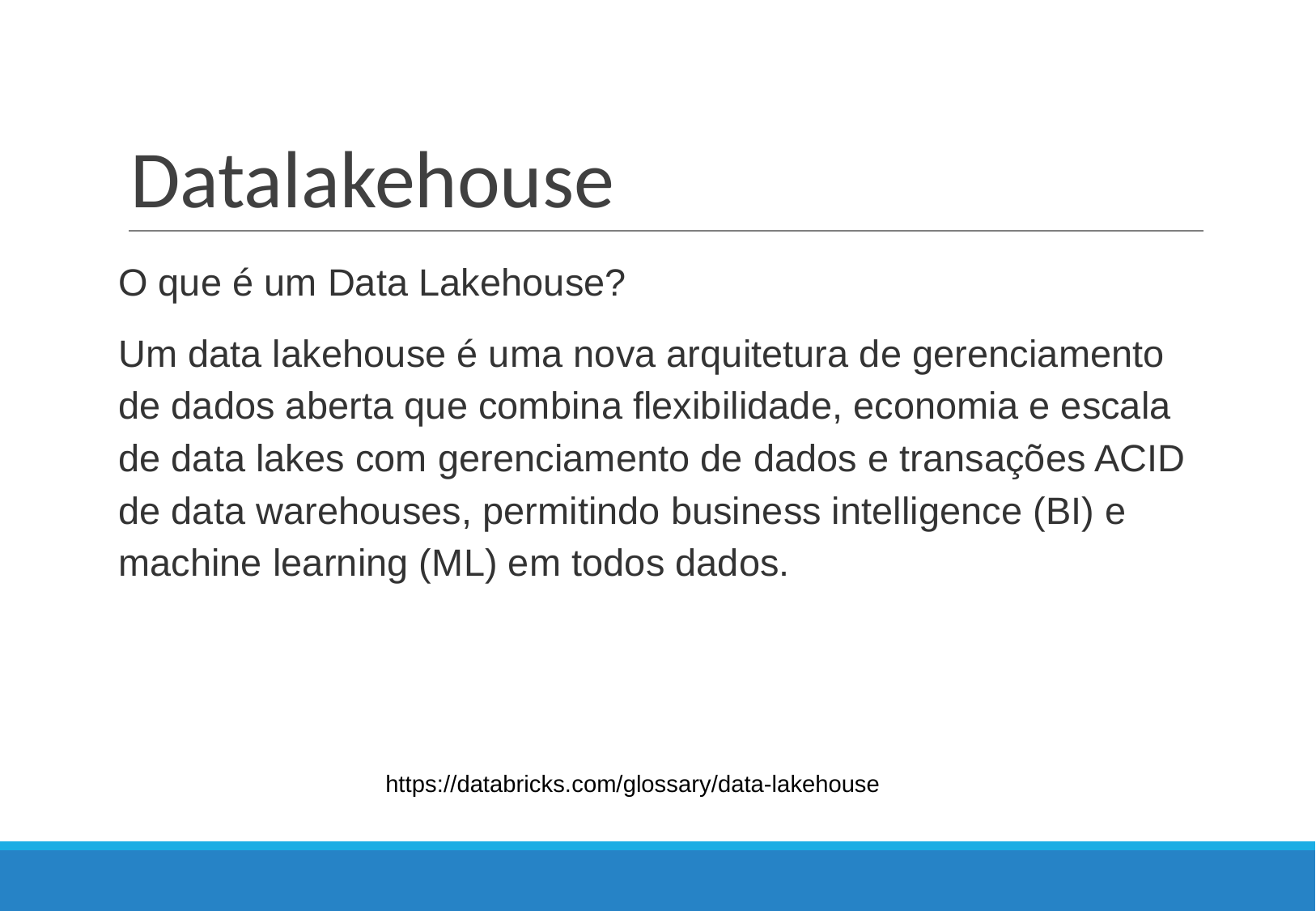

# Datalakehouse
O que é um Data Lakehouse?
Um data lakehouse é uma nova arquitetura de gerenciamento de dados aberta que combina flexibilidade, economia e escala de data lakes com gerenciamento de dados e transações ACID de data warehouses, permitindo business intelligence (BI) e machine learning (ML) em todos dados.

https://databricks.com/glossary/data-lakehouse